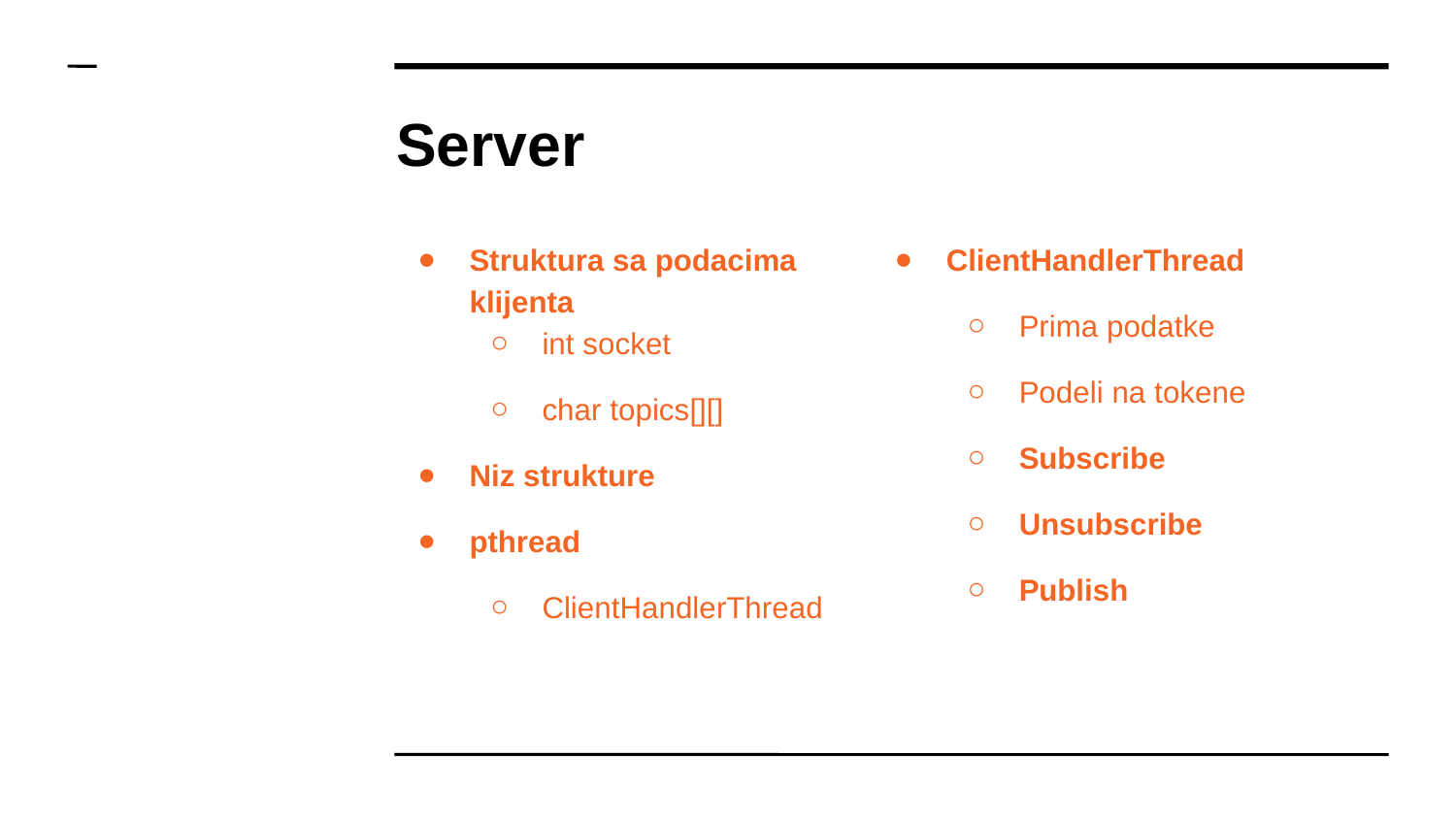

Server
Struktura sa podacima klijenta
int socket
char topics[][]
Niz strukture
pthread
ClientHandlerThread

ClientHandlerThread
Prima podatke
Podeli na tokene
Subscribe
Unsubscribe
Publish